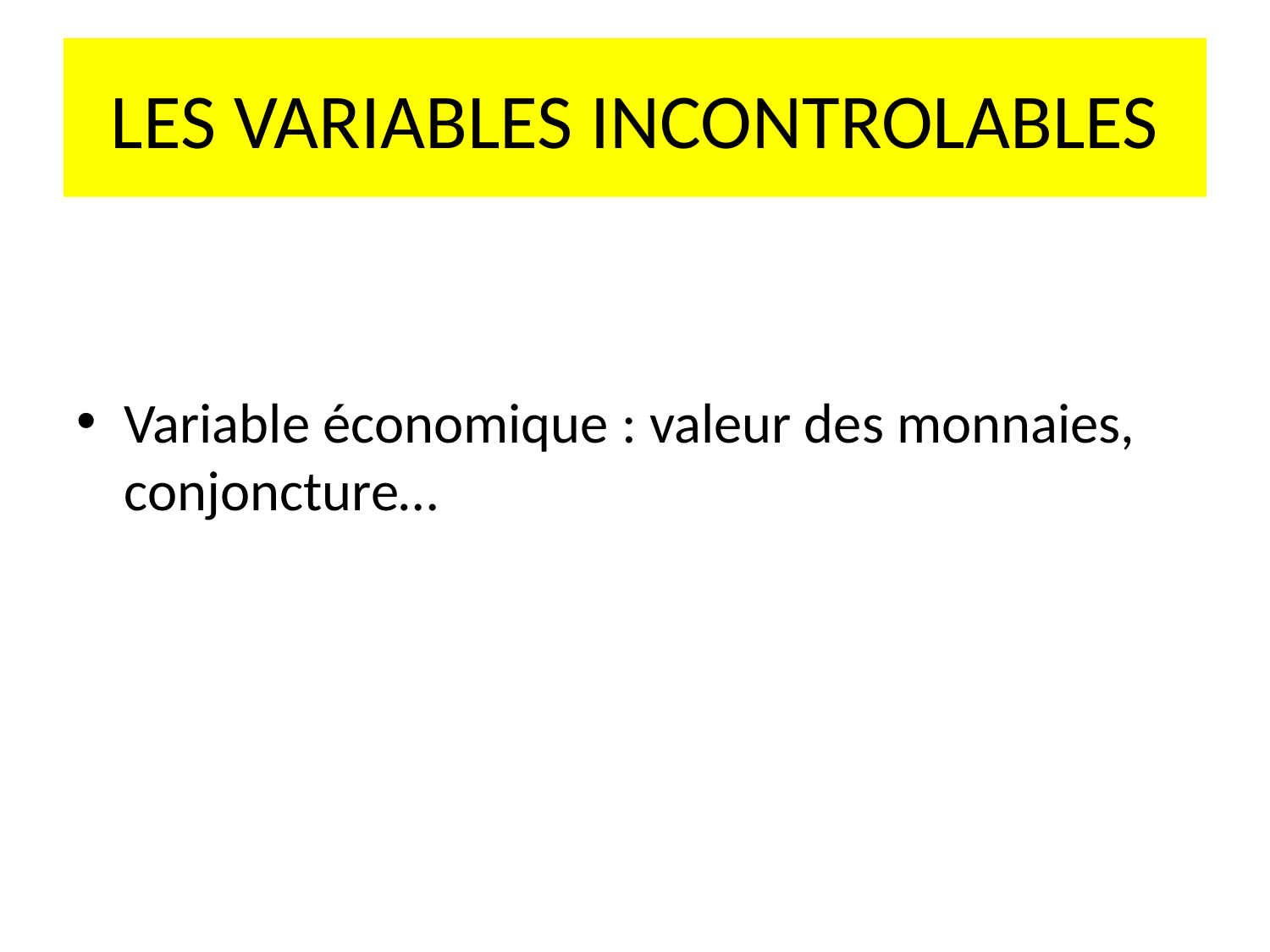

# LES VARIABLES INCONTROLABLES

Variable économique : valeur des monnaies, conjoncture…